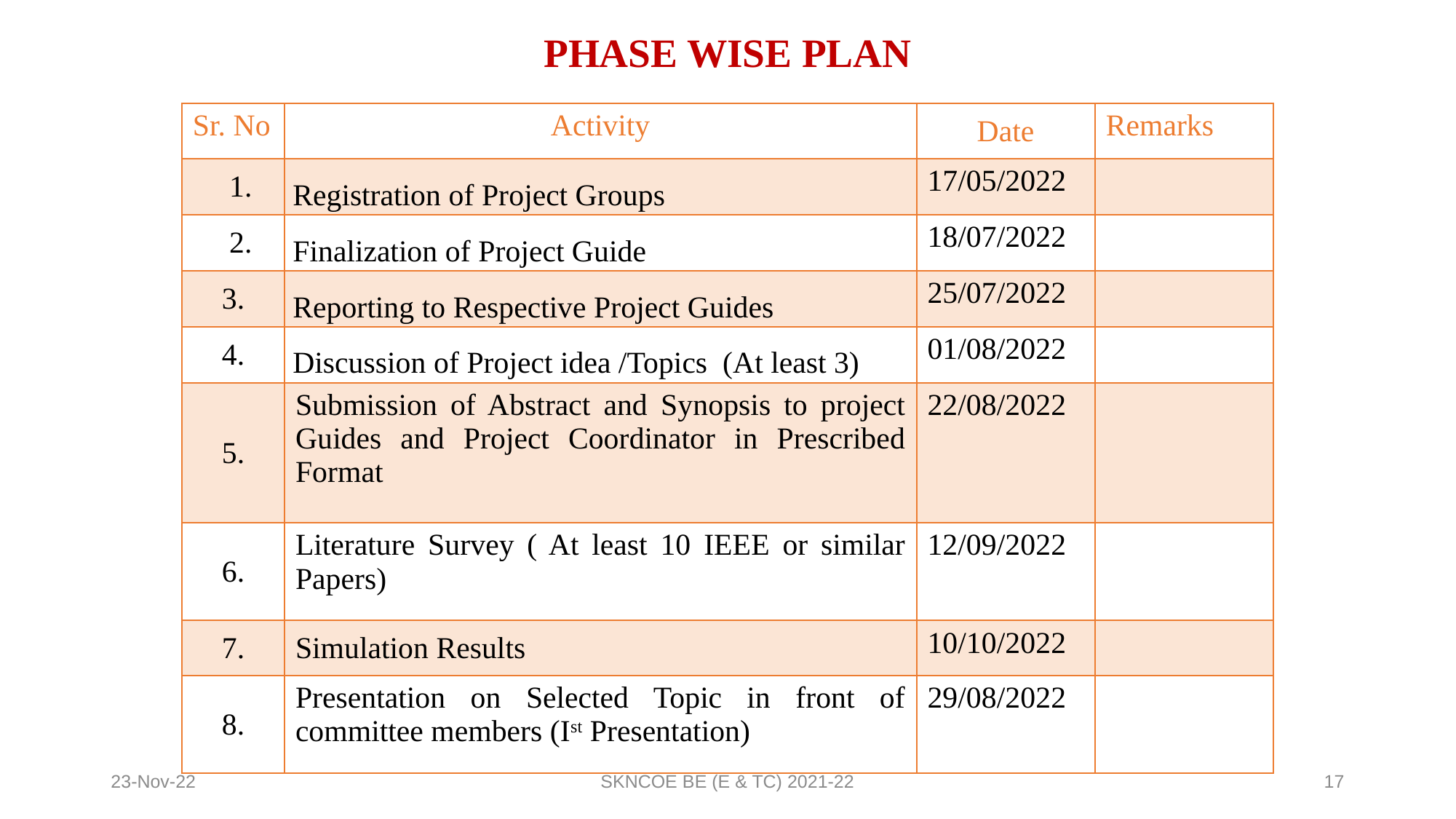

# PHASE WISE PLAN
| Sr. No | Activity | Date | Remarks |
| --- | --- | --- | --- |
| 1. | Registration of Project Groups | 17/05/2022 |  |
| 2. | Finalization of Project Guide | 18/07/2022 |  |
| 3. | Reporting to Respective Project Guides | 25/07/2022 |  |
| 4. | Discussion of Project idea /Topics (At least 3) | 01/08/2022 |  |
| 5. | Submission of Abstract and Synopsis to project Guides and Project Coordinator in Prescribed Format | 22/08/2022 |  |
| 6. | Literature Survey ( At least 10 IEEE or similar Papers) | 12/09/2022 |  |
| 7. | Simulation Results | 10/10/2022 |  |
| 8. | Presentation on Selected Topic in front of committee members (Ist Presentation) | 29/08/2022 |  |
23-Nov-22
SKNCOE BE (E & TC) 2021-22
17